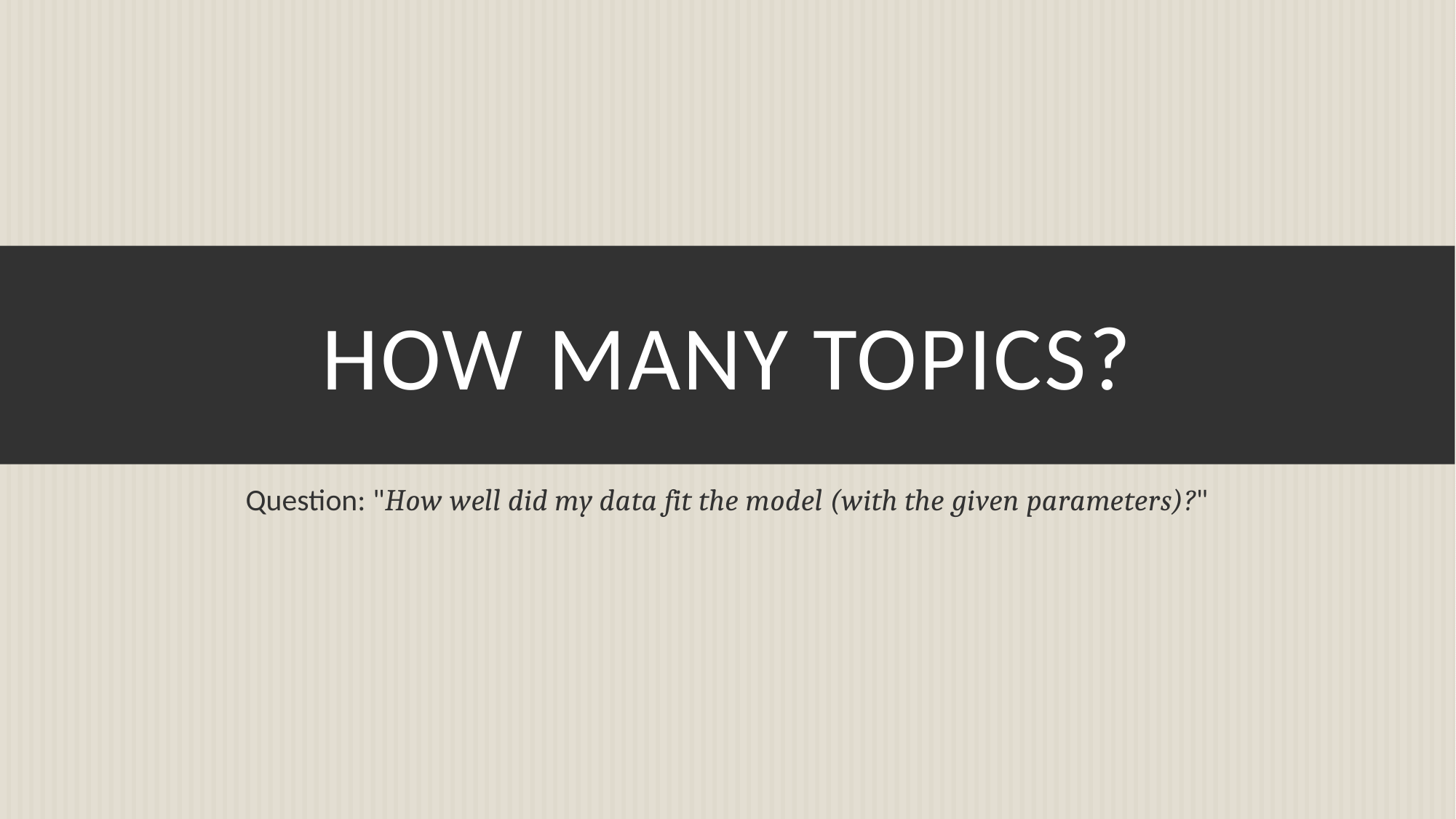

# How Many Topics?
Question: "How well did my data fit the model (with the given parameters)?"